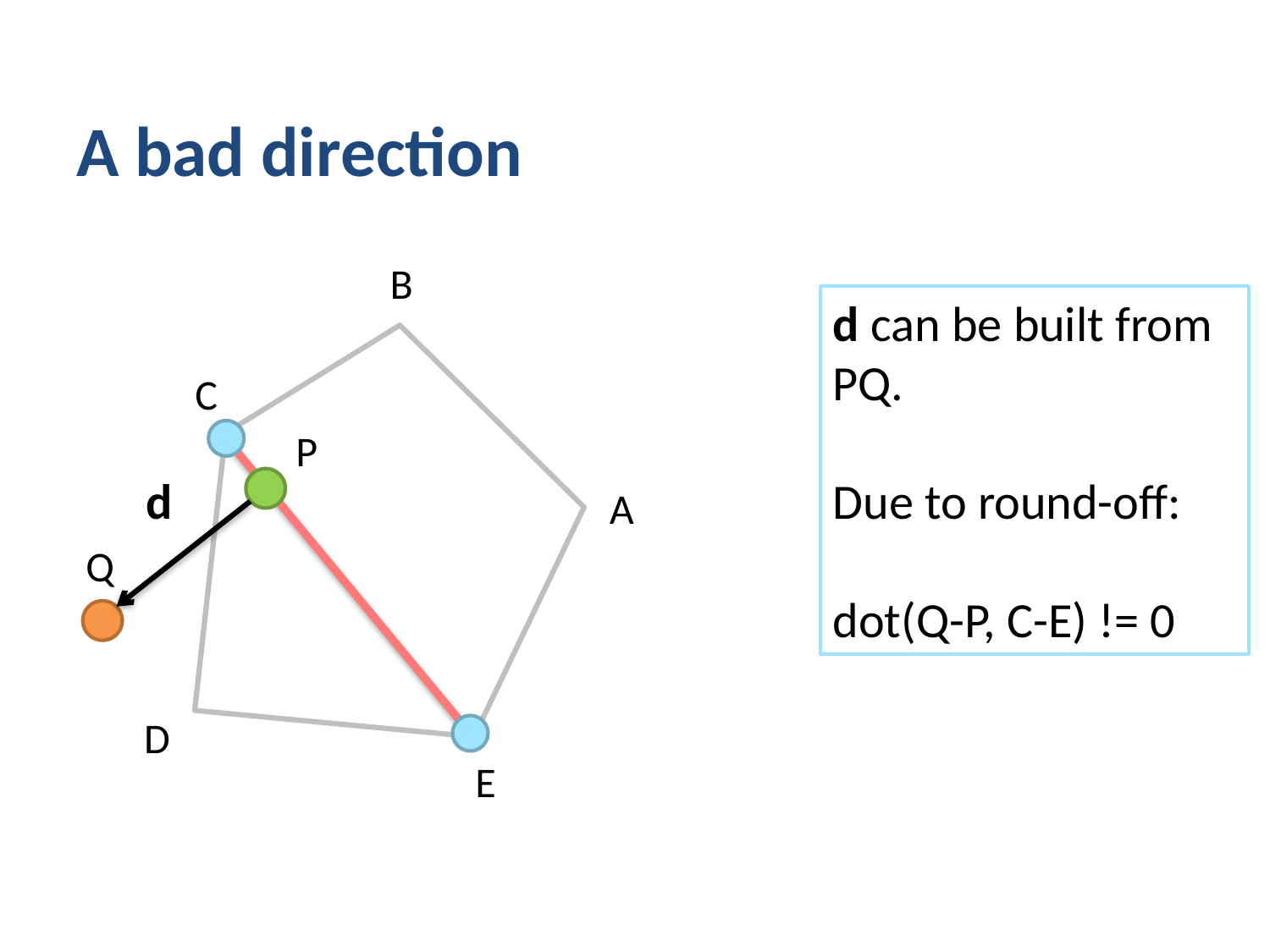

# A bad direction
B
d can be built from PQ.

Due to round-off:

dot(Q-P, C-E) != 0

C
P

d

A
Q

D

E